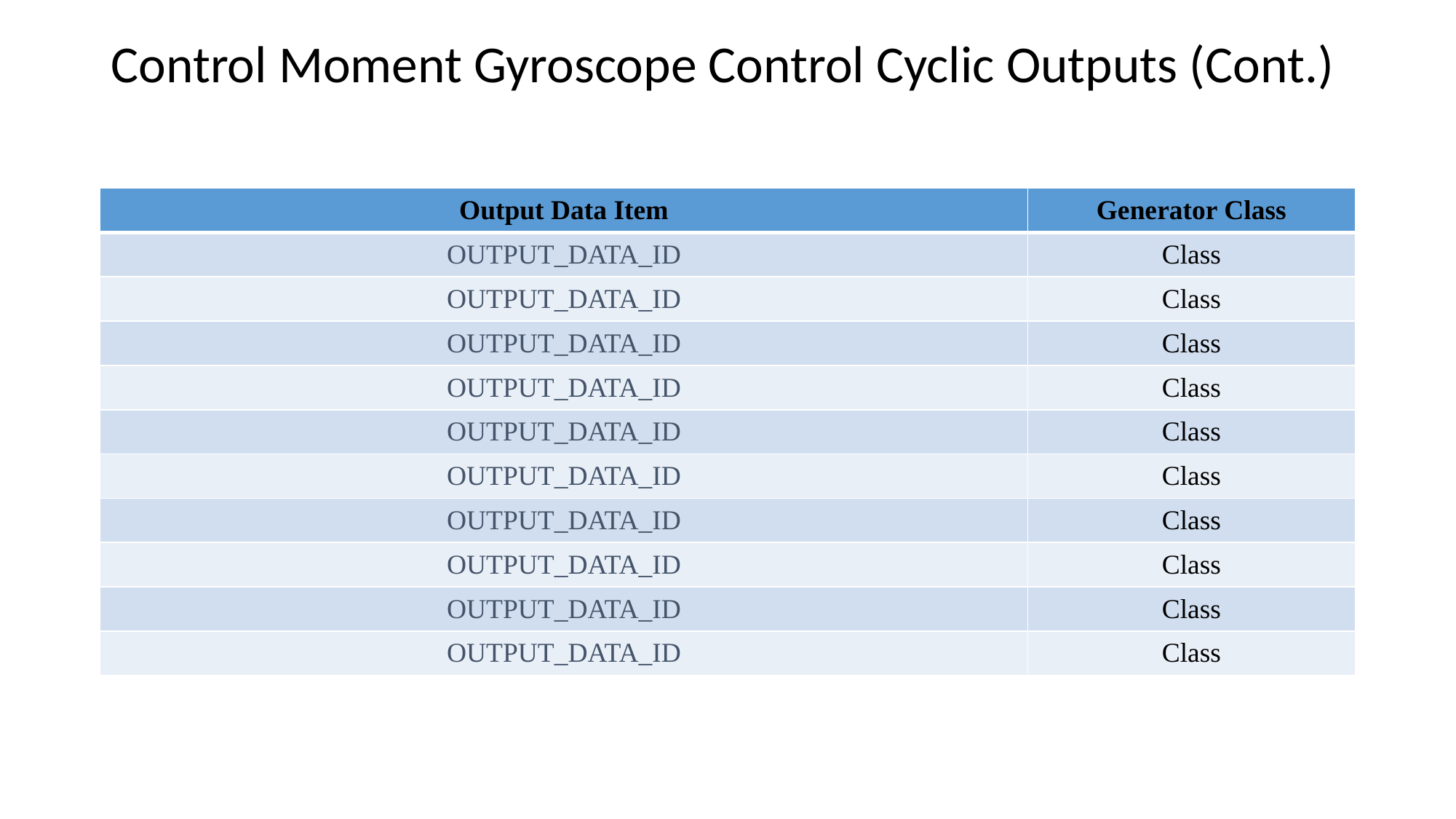

# Control Moment Gyroscope Control Cyclic Outputs (Cont.)
| Output Data Item | Generator Class |
| --- | --- |
| OUTPUT\_DATA\_ID | Class |
| OUTPUT\_DATA\_ID | Class |
| OUTPUT\_DATA\_ID | Class |
| OUTPUT\_DATA\_ID | Class |
| OUTPUT\_DATA\_ID | Class |
| OUTPUT\_DATA\_ID | Class |
| OUTPUT\_DATA\_ID | Class |
| OUTPUT\_DATA\_ID | Class |
| OUTPUT\_DATA\_ID | Class |
| OUTPUT\_DATA\_ID | Class |